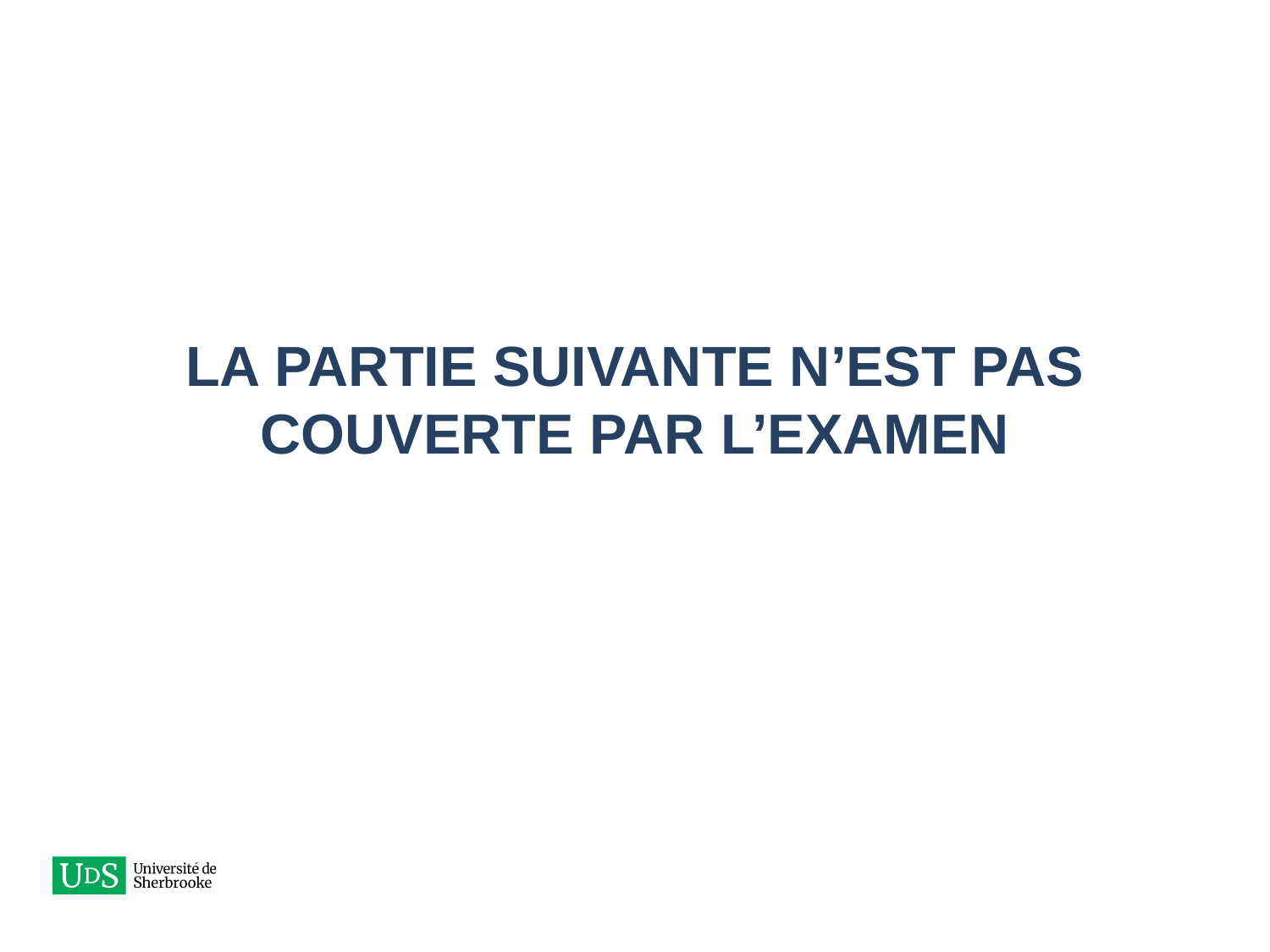

# LA PARTIE SUIVANTE N’EST PAS COUVERTE PAR L’EXAMEN